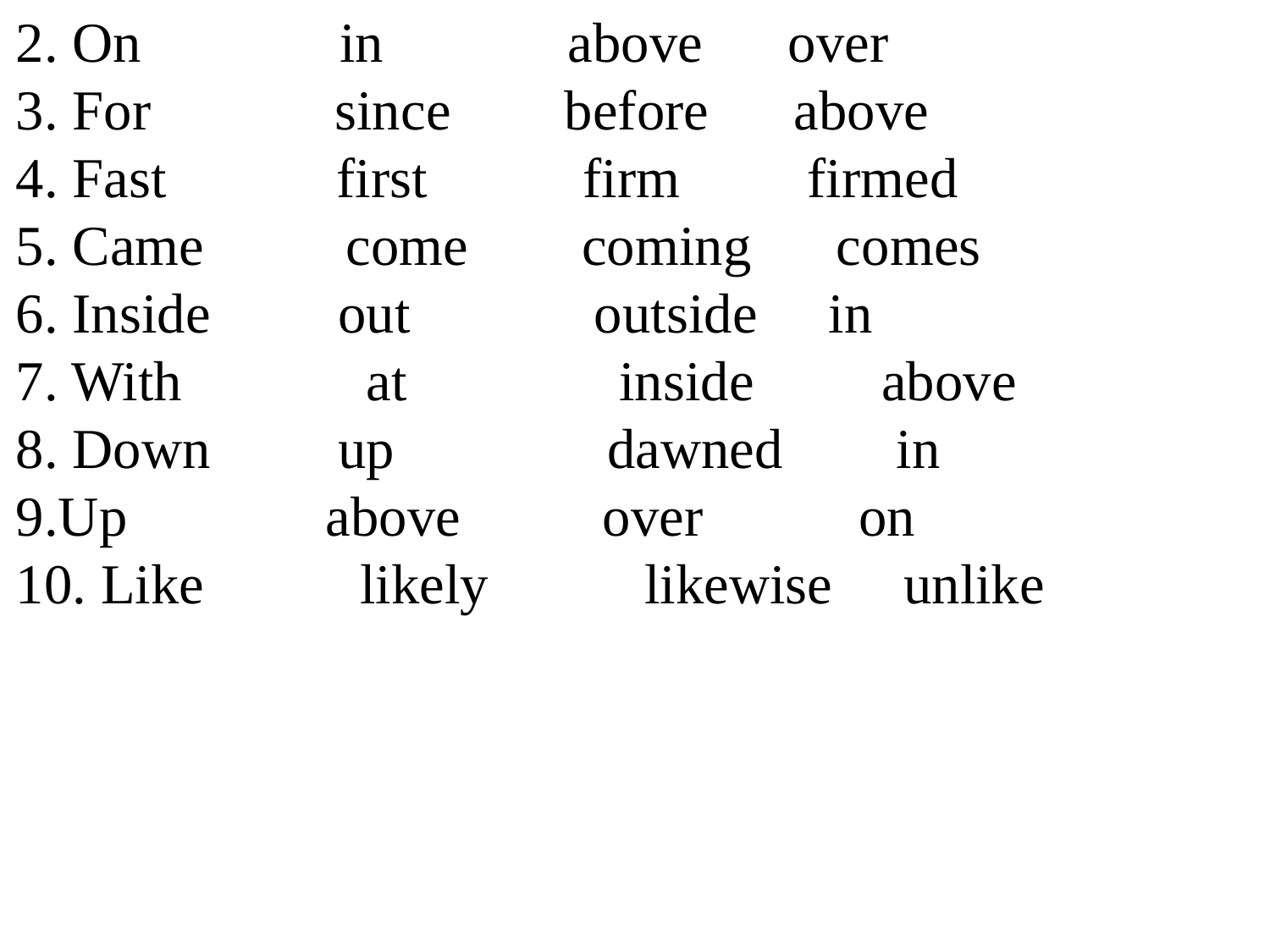

2. On              in             above      over
3. For             since        before      above
4. Fast            first           firm         firmed
5. Came          come        coming      comes
6. Inside         out             outside     in
7. With             at               inside         above
8. Down         up               dawned        in
9.Up              above          over           on
10. Like           likely           likewise     unlike